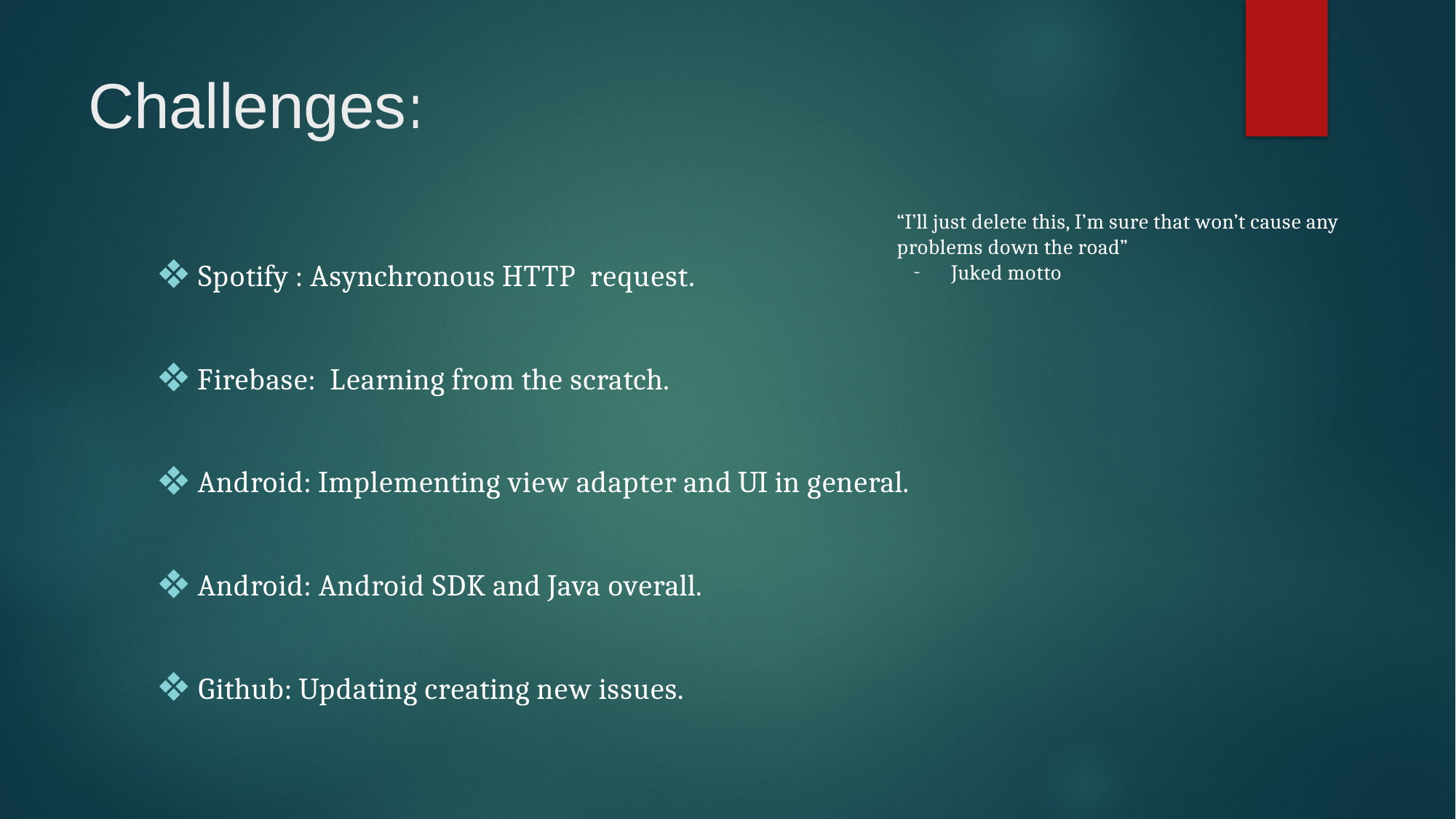

# Challenges:
“I’ll just delete this, I’m sure that won’t cause any problems down the road”
Juked motto
Spotify : Asynchronous HTTP  request.

Firebase:  Learning from the scratch.

Android: Implementing view adapter and UI in general.

Android: Android SDK and Java overall.

Github: Updating creating new issues.